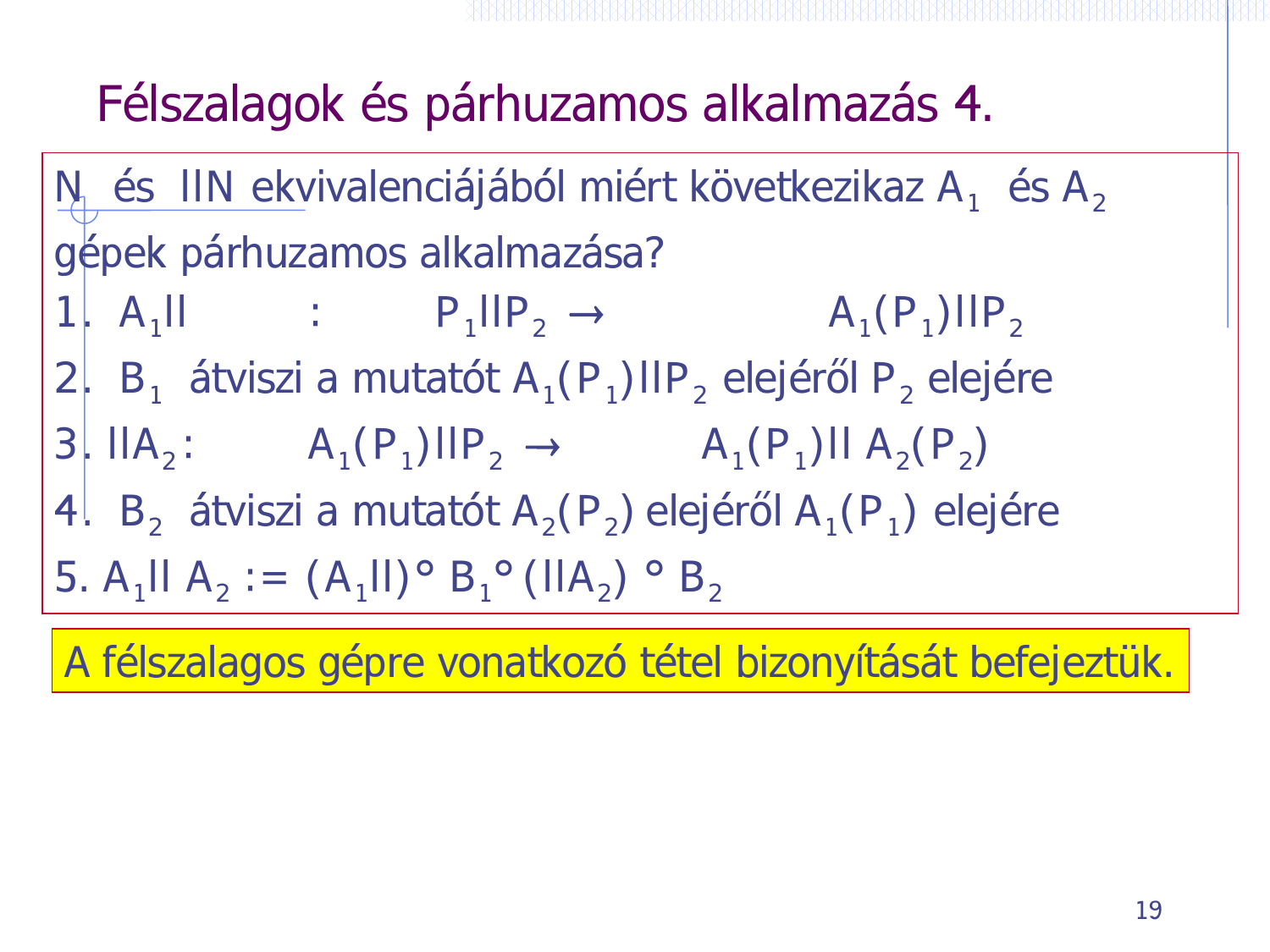

# Félszalagok és párhuzamos alkalmazás 4.
N  és  llN ekvivalenciájából miért következikaz A1  és A2
gépek párhuzamos alkalmazása?
1.  A1ll	: 	P1llP2   →		 A1(P1)llP2
2.  B1  átviszi a mutatót A1(P1)llP2  elejéről P2 elejére
3. llA2	: 	A1(P1)llP2   →		 A1(P1)ll A2(P2)
4.  B2  átviszi a mutatót A2(P2) elejéről A1(P1) elejére
5. A1ll A2 := (A1ll)° B1° (llA2) ° B2
A félszalagos gépre vonatkozó tétel bizonyítását befejeztük.
19